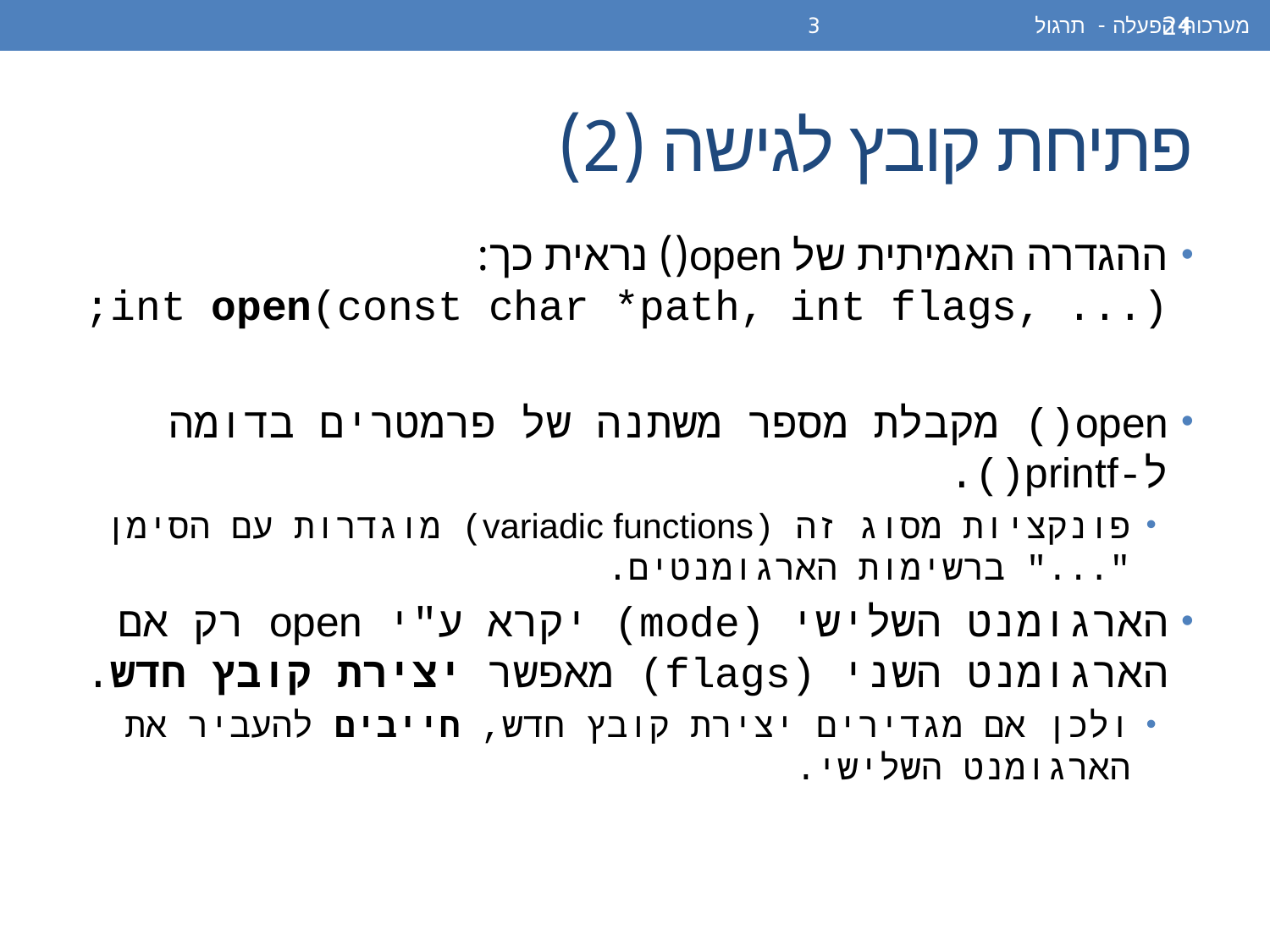

מערכות הפעלה - תרגול 3
24
# פתיחת קובץ לגישה (2)
ההגדרה האמיתית של open() נראית כך:
int open(const char *path, int flags, ...);

open() מקבלת מספר משתנה של פרמטרים בדומה ל-printf().
פונקציות מסוג זה (variadic functions) מוגדרות עם הסימן "..." ברשימות הארגומנטים.
הארגומנט השלישי (mode) יקרא ע"י open רק אם הארגומנט השני (flags) מאפשר יצירת קובץ חדש.
ולכן אם מגדירים יצירת קובץ חדש, חייבים להעביר את הארגומנט השלישי.